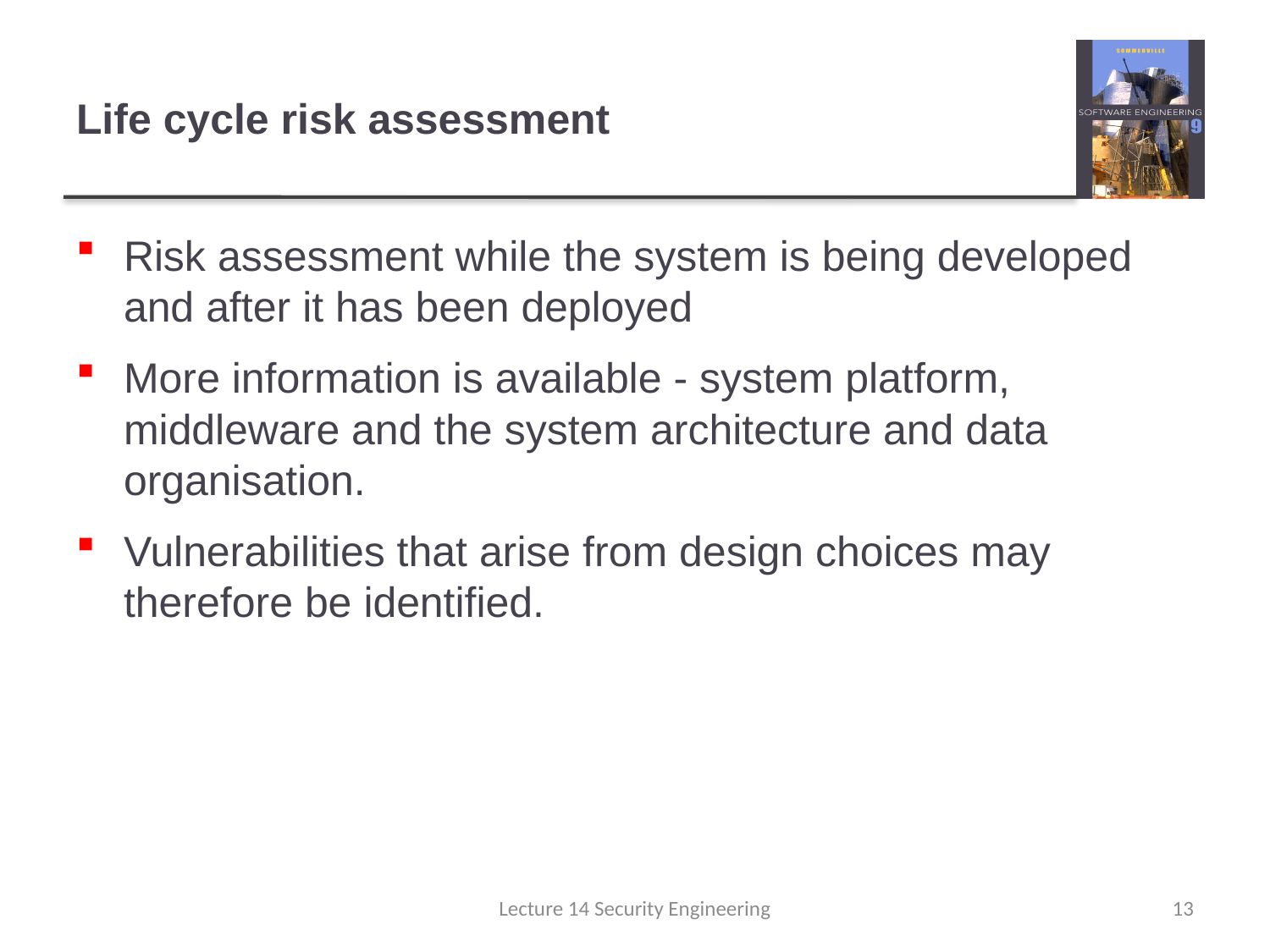

# Life cycle risk assessment
Risk assessment while the system is being developed and after it has been deployed
More information is available - system platform, middleware and the system architecture and data organisation.
Vulnerabilities that arise from design choices may therefore be identified.
Lecture 14 Security Engineering
13